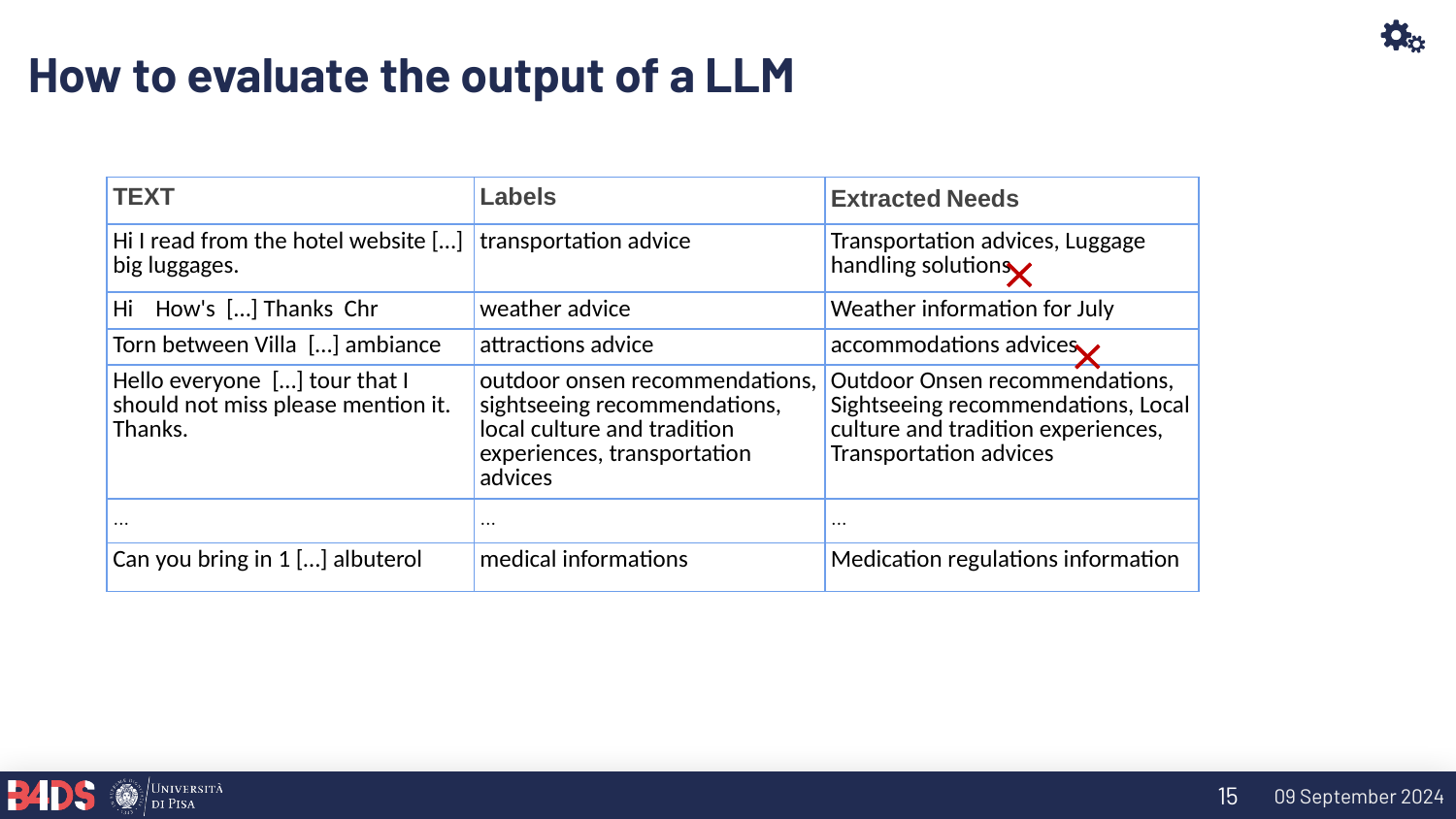

How to evaluate the output of a LLM

| TEXT | Labels | Extracted Needs |
| --- | --- | --- |
| Hi I read from the hotel website […] big luggages. | transportation advice | Transportation advices, Luggage handling solutions |
| Hi How's […] Thanks Chr | weather advice | Weather information for July |
| Torn between Villa […] ambiance | attractions advice | accommodations advices |
| Hello everyone […] tour that I should not miss please mention it. Thanks. | outdoor onsen recommendations, sightseeing recommendations, local culture and tradition experiences, transportation advices | Outdoor Onsen recommendations, Sightseeing recommendations, Local culture and tradition experiences, Transportation advices |
| … | … | … |
| Can you bring in 1 […] albuterol | medical informations | Medication regulations information |